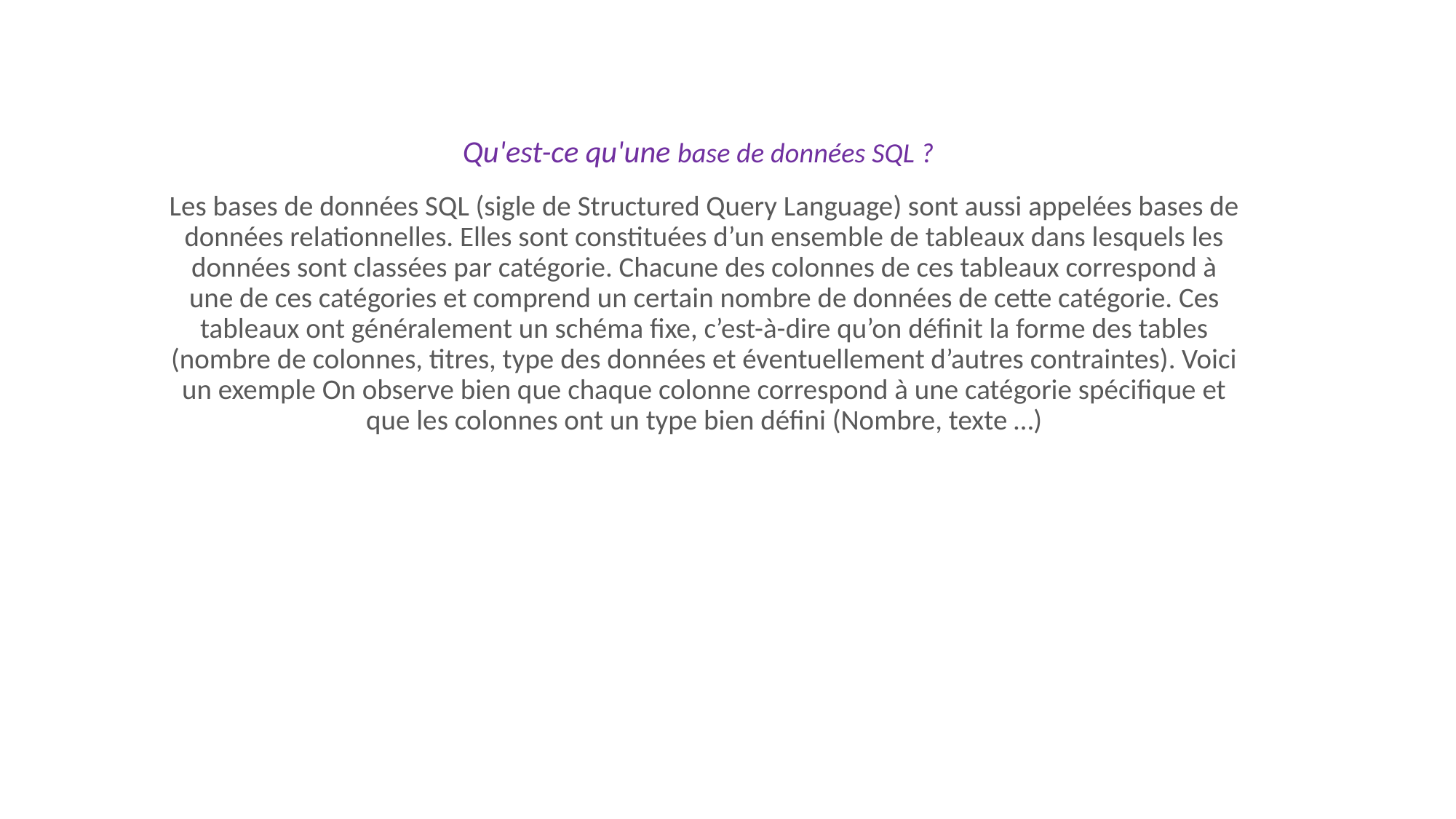

# Qu'est-ce qu'une base de données SQL ?
Les bases de données SQL (sigle de Structured Query Language) sont aussi appelées bases de données relationnelles. Elles sont constituées d’un ensemble de tableaux dans lesquels les données sont classées par catégorie. Chacune des colonnes de ces tableaux correspond à une de ces catégories et comprend un certain nombre de données de cette catégorie. Ces tableaux ont généralement un schéma fixe, c’est-à-dire qu’on définit la forme des tables (nombre de colonnes, titres, type des données et éventuellement d’autres contraintes). Voici un exemple On observe bien que chaque colonne correspond à une catégorie spécifique et que les colonnes ont un type bien défini (Nombre, texte …)